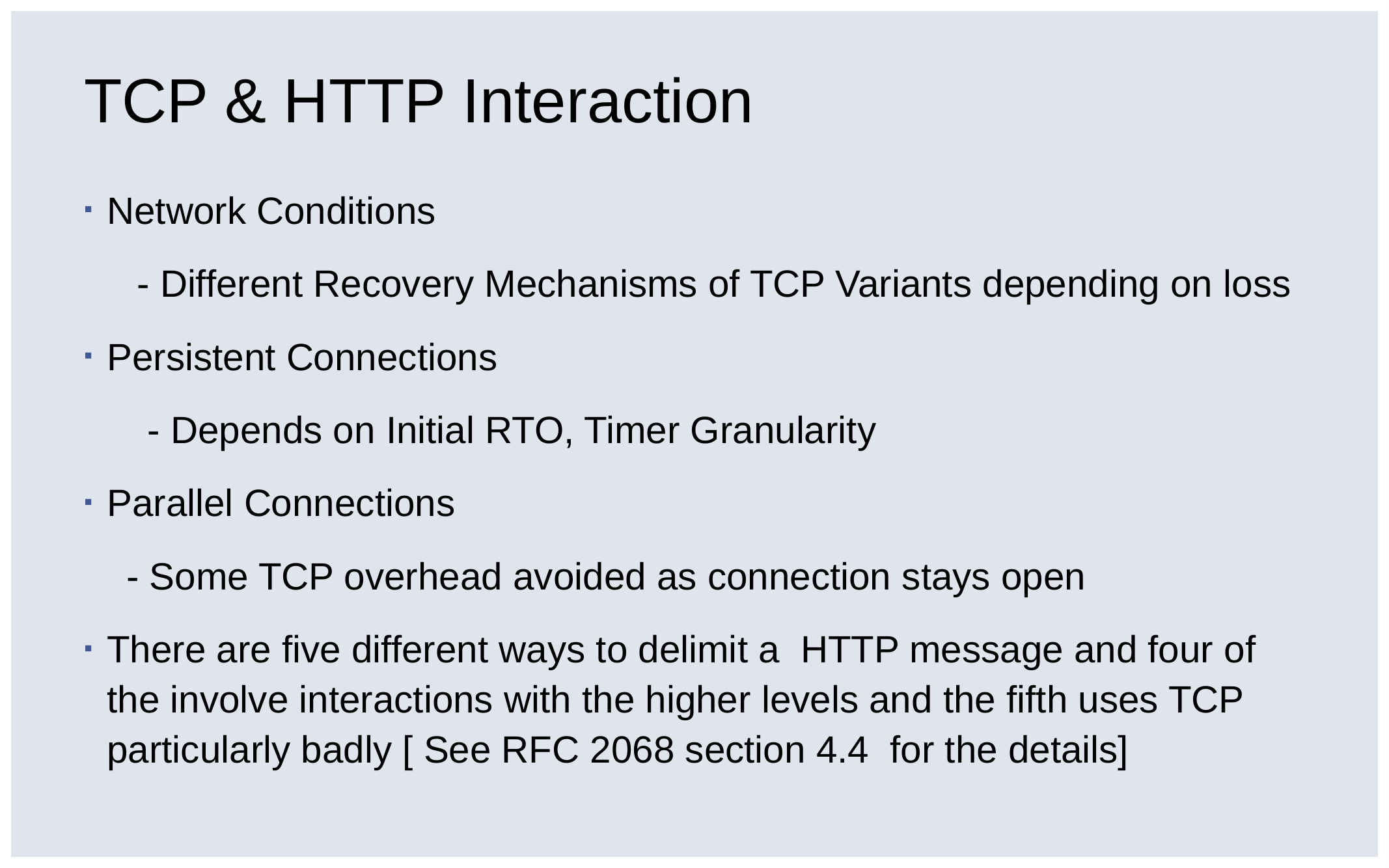

# TCP & HTTP Interaction
Network Conditions
     - Different Recovery Mechanisms of TCP Variants depending on loss
Persistent Connections
      - Depends on Initial RTO, Timer Granularity
Parallel Connections
    - Some TCP overhead avoided as connection stays open
There are five different ways to delimit a  HTTP message and four of the involve interactions with the higher levels and the fifth uses TCP particularly badly [ See RFC 2068 section 4.4  for the details]